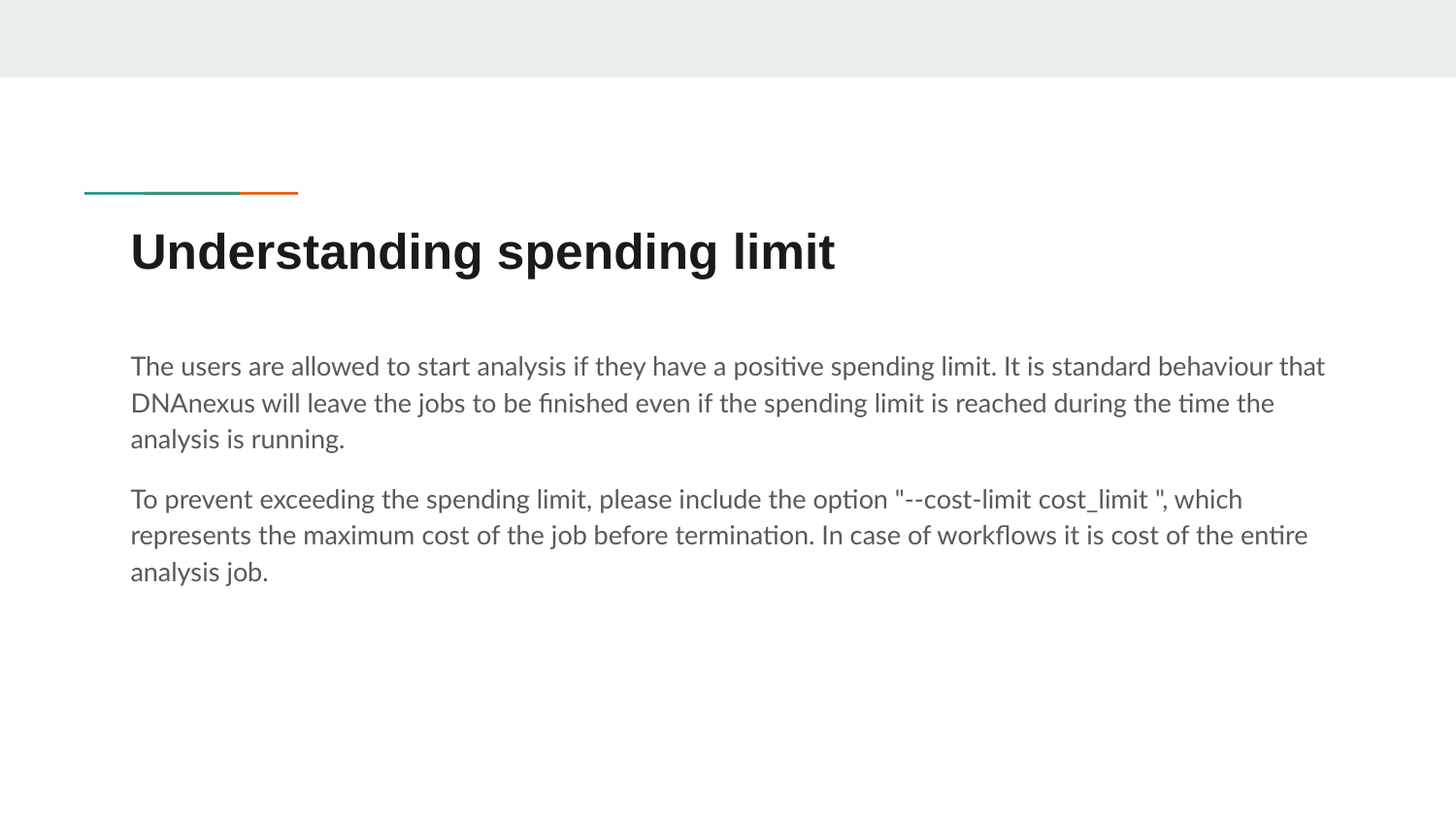

# Understanding spending limit
The users are allowed to start analysis if they have a positive spending limit. It is standard behaviour that DNAnexus will leave the jobs to be finished even if the spending limit is reached during the time the analysis is running.
To prevent exceeding the spending limit, please include the option "--cost-limit cost_limit ", which represents the maximum cost of the job before termination. In case of workflows it is cost of the entire analysis job.